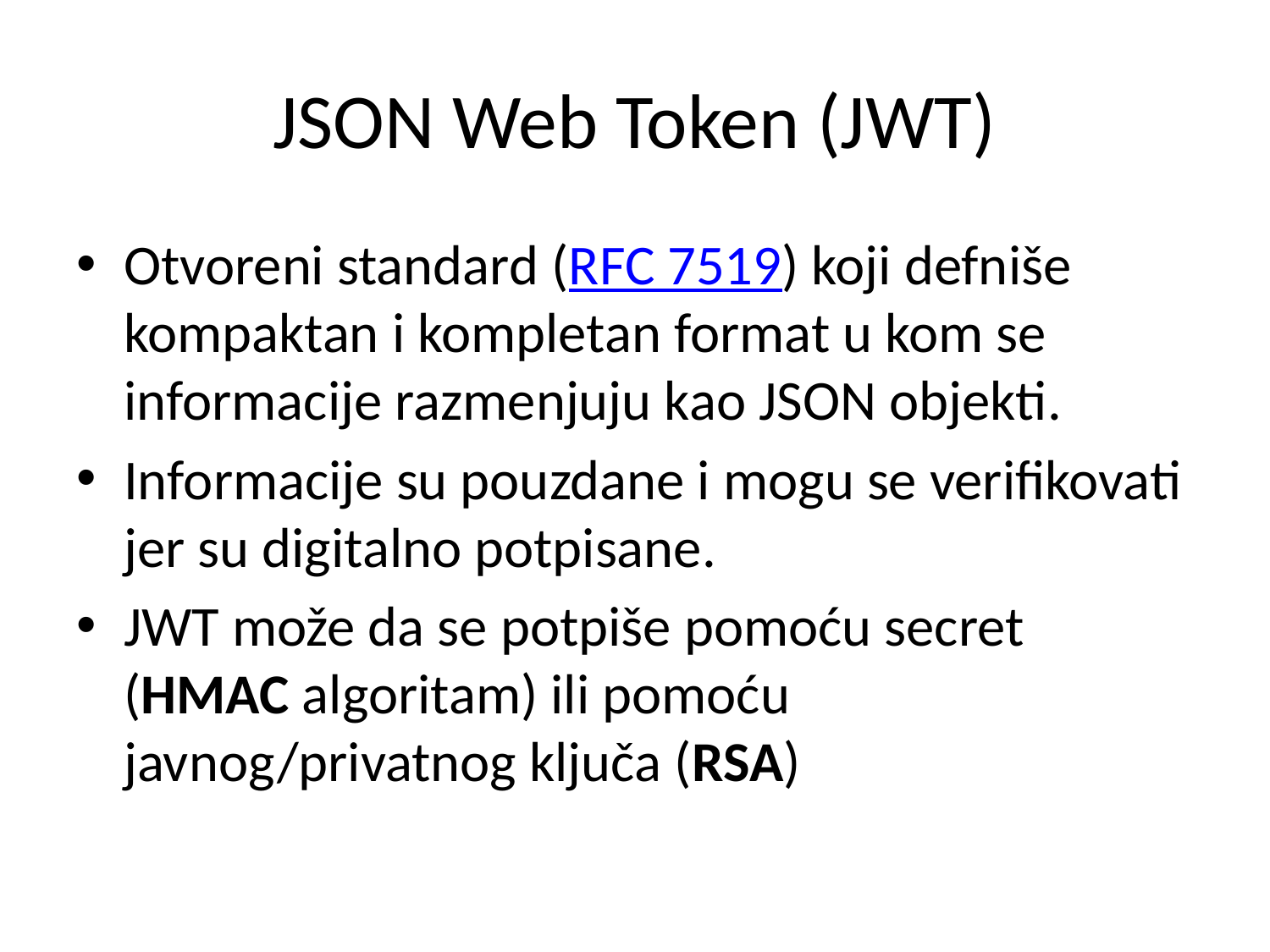

# JSON Web Token (JWT)
Otvoreni standard (RFC 7519) koji defniše kompaktan i kompletan format u kom se informacije razmenjuju kao JSON objekti.
Informacije su pouzdane i mogu se verifikovati jer su digitalno potpisane.
JWT može da se potpiše pomoću secret (HMAC algoritam) ili pomoću javnog/privatnog ključa (RSA)